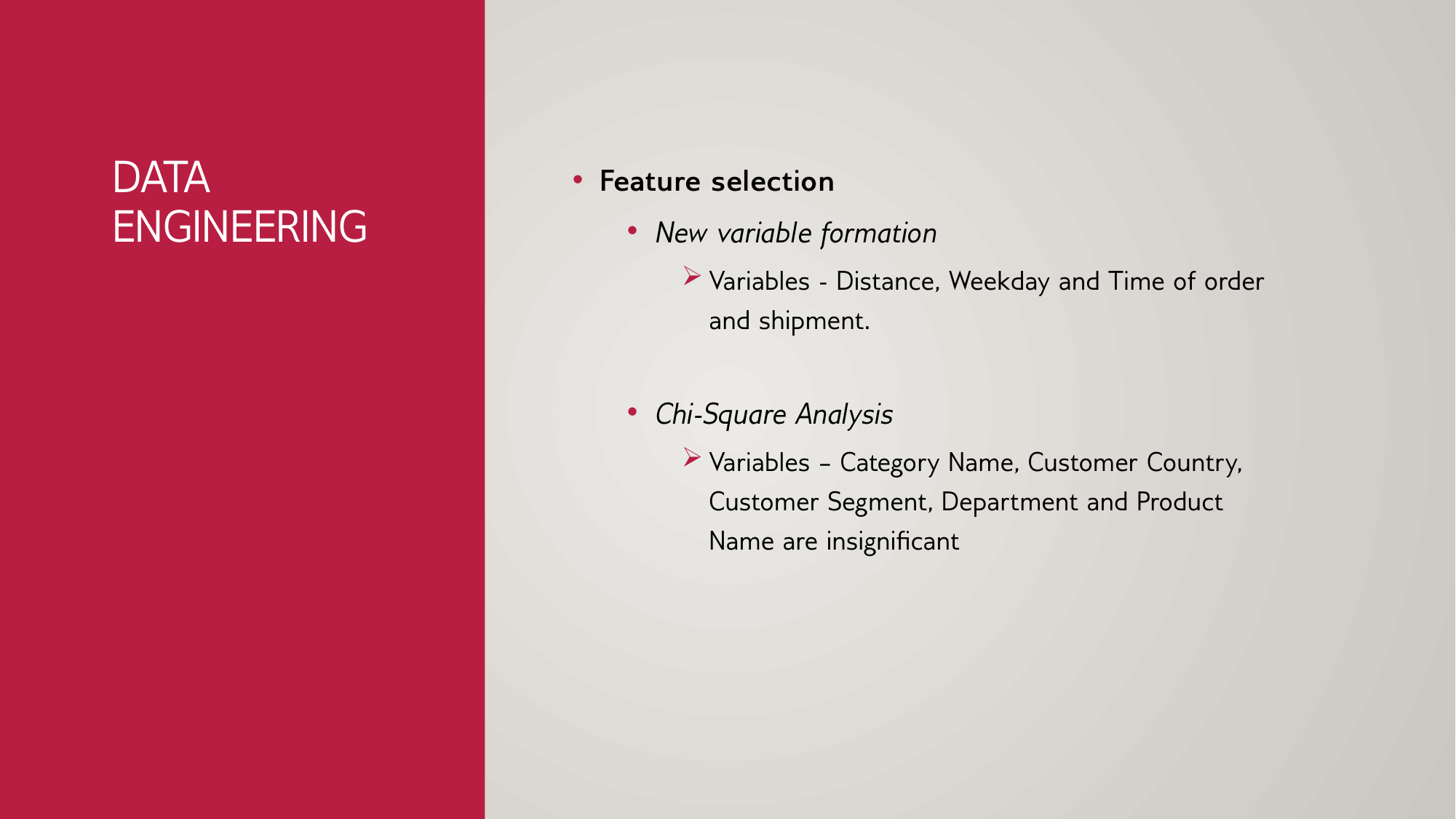

# Data Engineering
Feature selection
New variable formation
Variables - Distance, Weekday and Time of order and shipment.
Chi-Square Analysis
Variables – Category Name, Customer Country, Customer Segment, Department and Product Name are insignificant